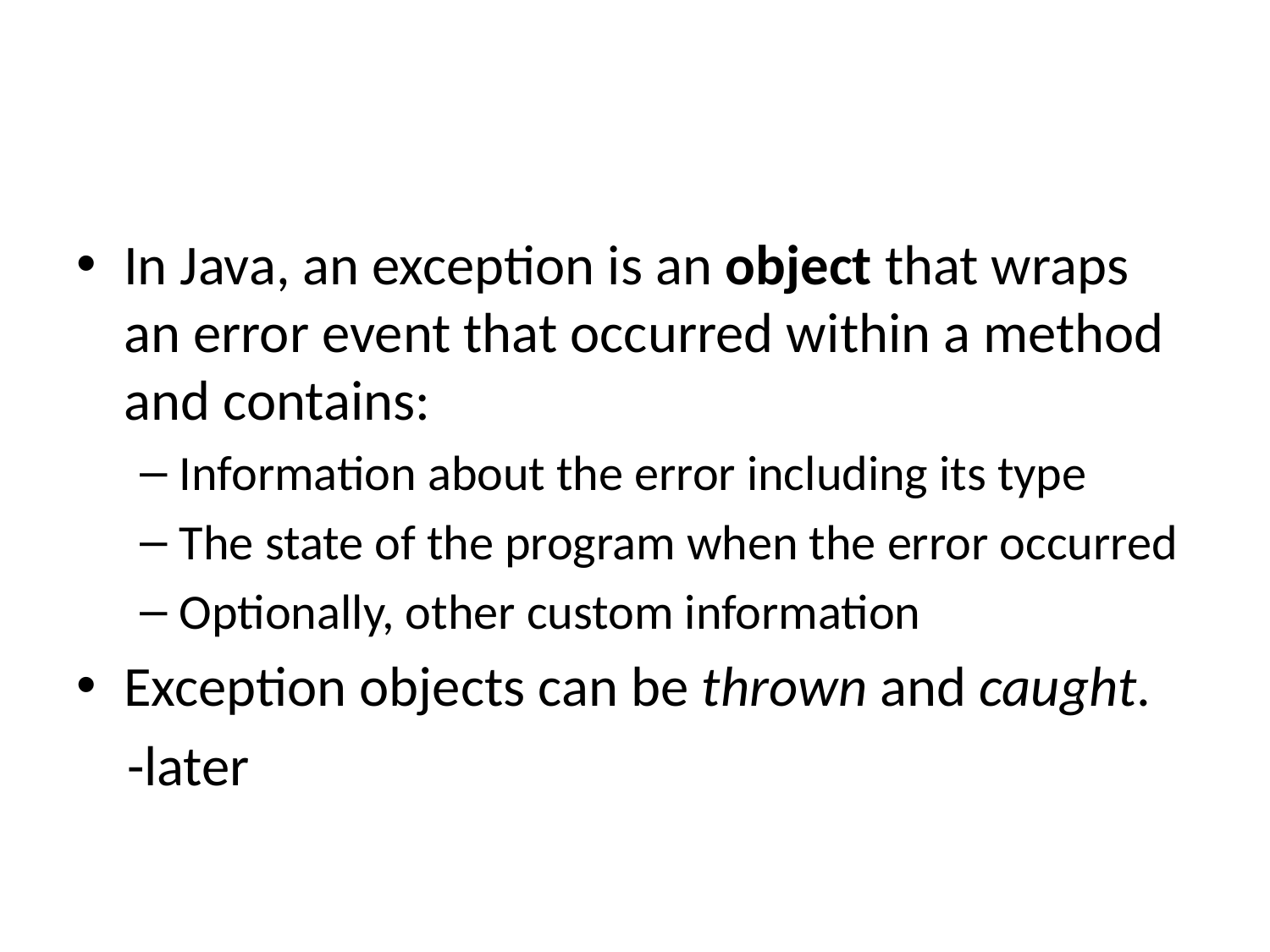

#
In Java, an exception is an object that wraps an error event that occurred within a method and contains:
Information about the error including its type
The state of the program when the error occurred
Optionally, other custom information
Exception objects can be thrown and caught.
    -later